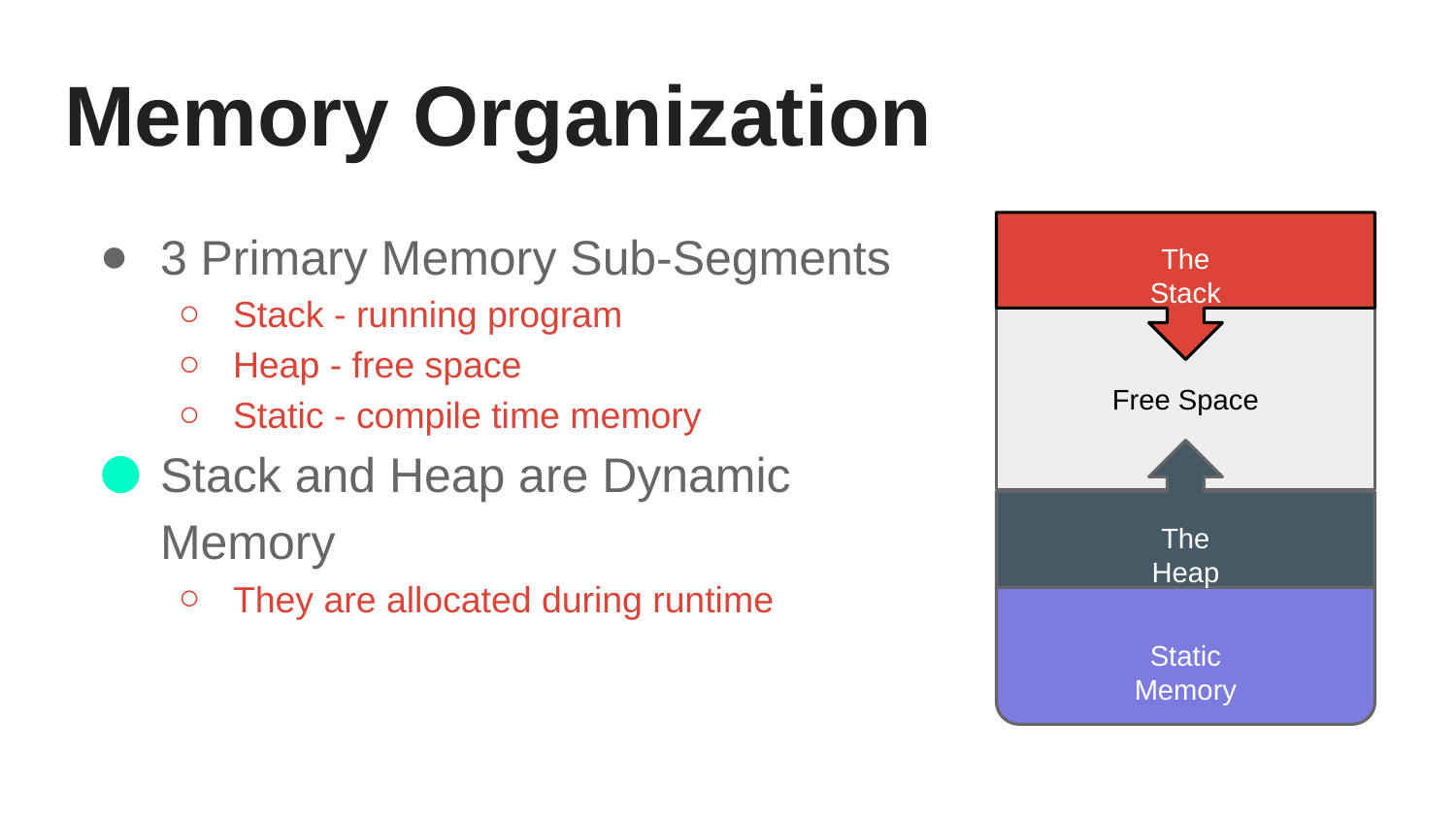

# Memory Organization
3 Primary Memory Sub-Segments
Stack - running program
Heap - free space
Static - compile time memory
Stack and Heap are Dynamic Memory
They are allocated during runtime

The Stack

Free Space

The Heap

Static Memory